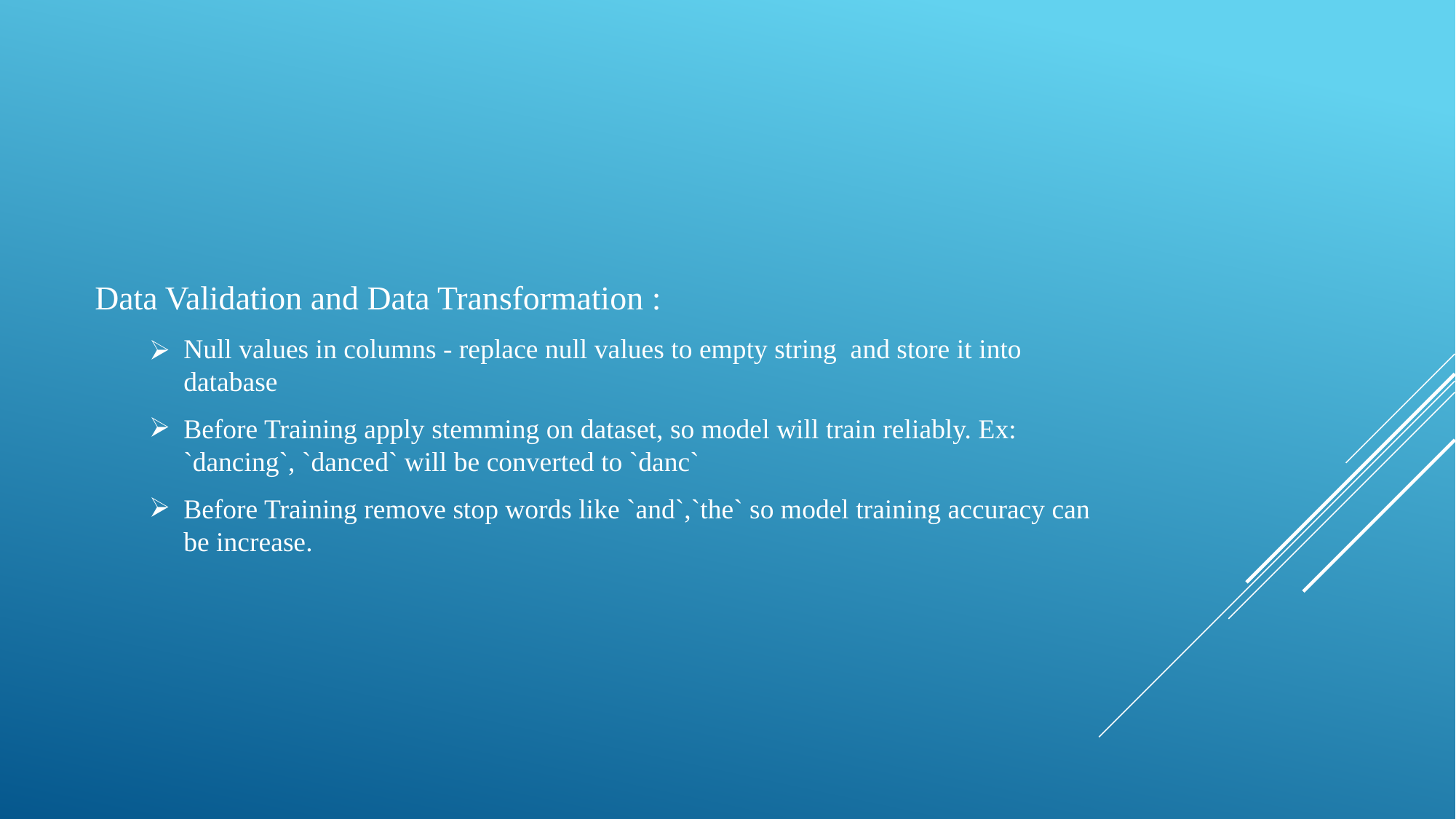

Data Validation and Data Transformation :
Null values in columns - replace null values to empty string  and store it into database
Before Training apply stemming on dataset, so model will train reliably. Ex: `dancing`, `danced` will be converted to `danc`
Before Training remove stop words like `and`,`the` so model training accuracy can be increase.